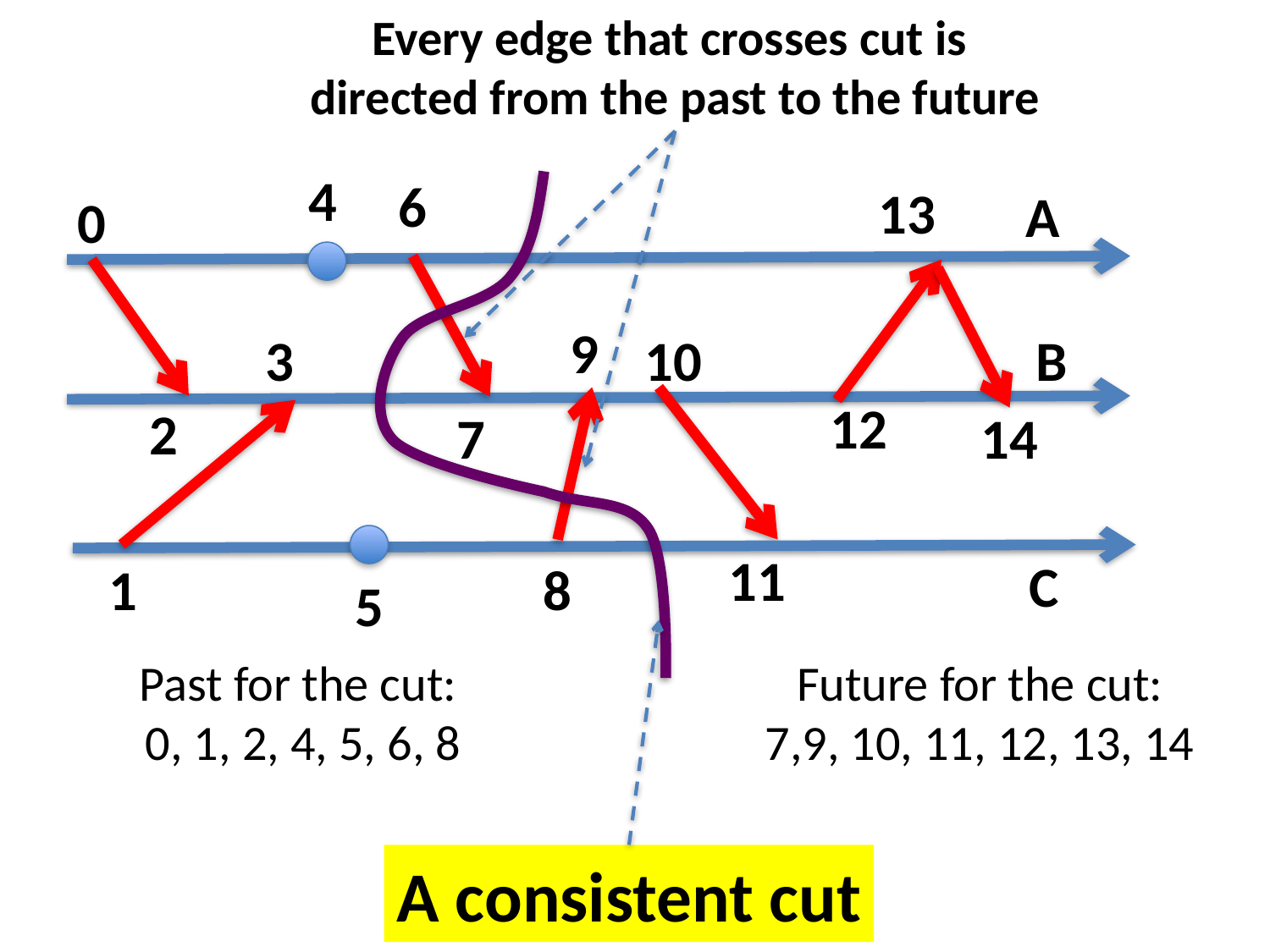

Every edge that crosses cut is
directed from the past to the future
4
6

13
A
0

9
3
10
B
12
2
7
14

11
C
1
8
5
Future for the cut:
7,9, 10, 11, 12, 13, 14
Past for the cut:
 0, 1, 2, 4, 5, 6, 8
A consistent cut